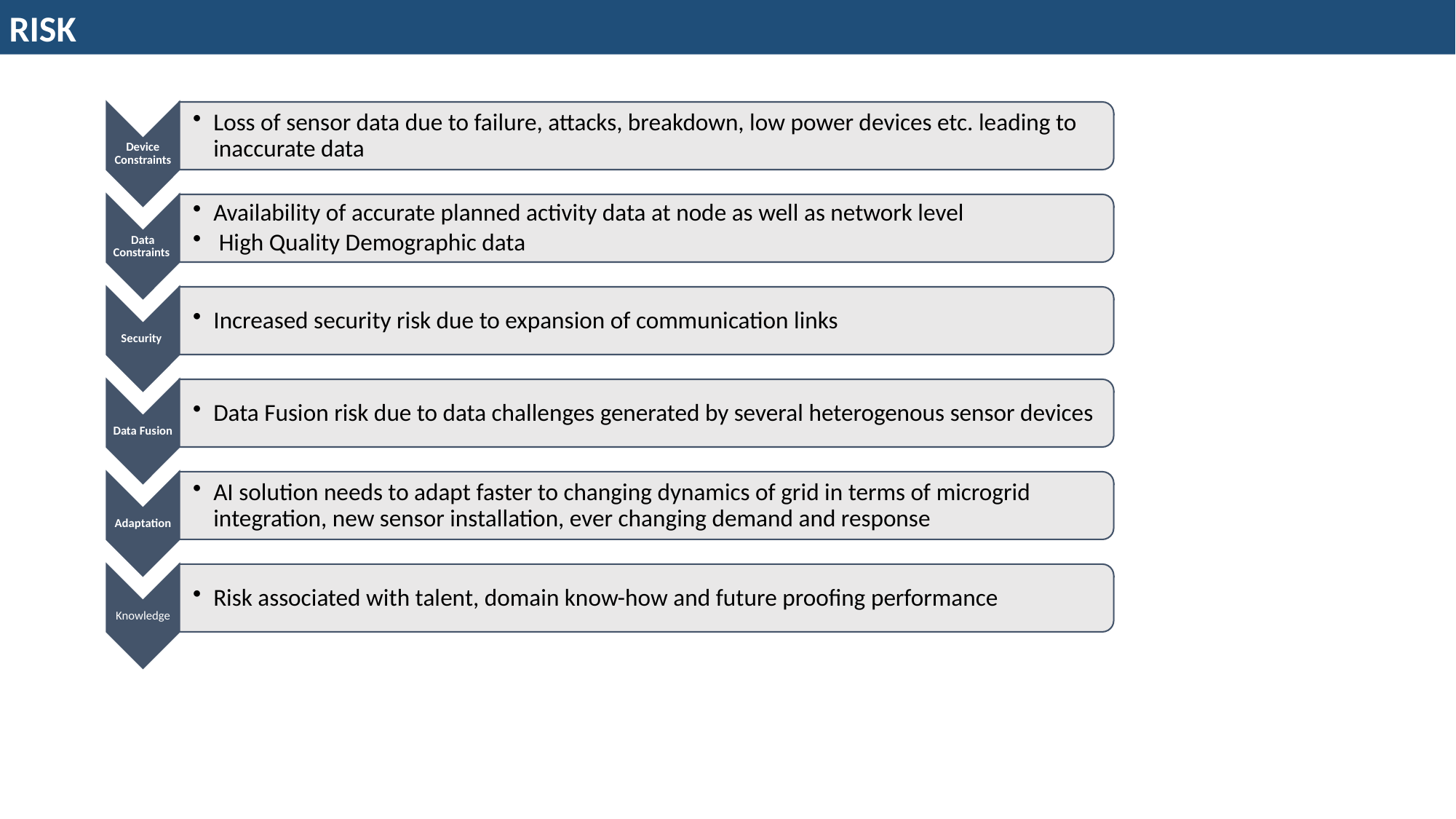

RISK
Device Constraints
Loss of sensor data due to failure, attacks, breakdown, low power devices etc. leading to inaccurate data
Data Constraints
Availability of accurate planned activity data at node as well as network level
 High Quality Demographic data
Security
Increased security risk due to expansion of communication links
Data Fusion
Data Fusion risk due to data challenges generated by several heterogenous sensor devices
Adaptation
AI solution needs to adapt faster to changing dynamics of grid in terms of microgrid integration, new sensor installation, ever changing demand and response
Knowledge
Risk associated with talent, domain know-how and future proofing performance